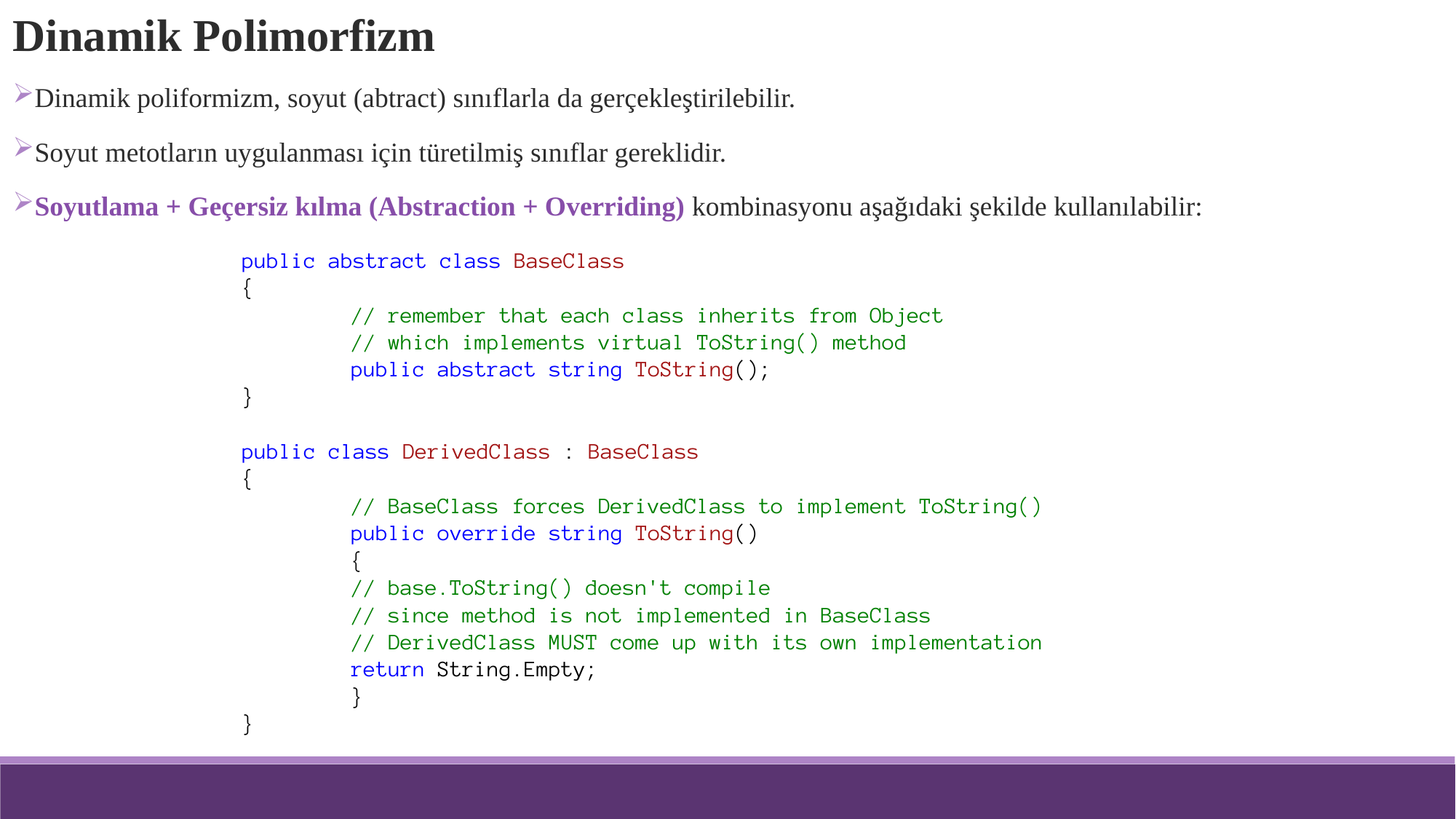

Dinamik Polimorfizm
Dinamik poliformizm, soyut (abtract) sınıflarla da gerçekleştirilebilir.
Soyut metotların uygulanması için türetilmiş sınıflar gereklidir.
Soyutlama + Geçersiz kılma (Abstraction + Overriding) kombinasyonu aşağıdaki şekilde kullanılabilir:
public abstract class BaseClass
{
	// remember that each class inherits from Object
	// which implements virtual ToString() method
	public abstract string ToString();
}

public class DerivedClass : BaseClass
{
	// BaseClass forces DerivedClass to implement ToString()
	public override string ToString()
	{
	// base.ToString() doesn't compile
	// since method is not implemented in BaseClass
	// DerivedClass MUST come up with its own implementation
	return String.Empty;
	}
}